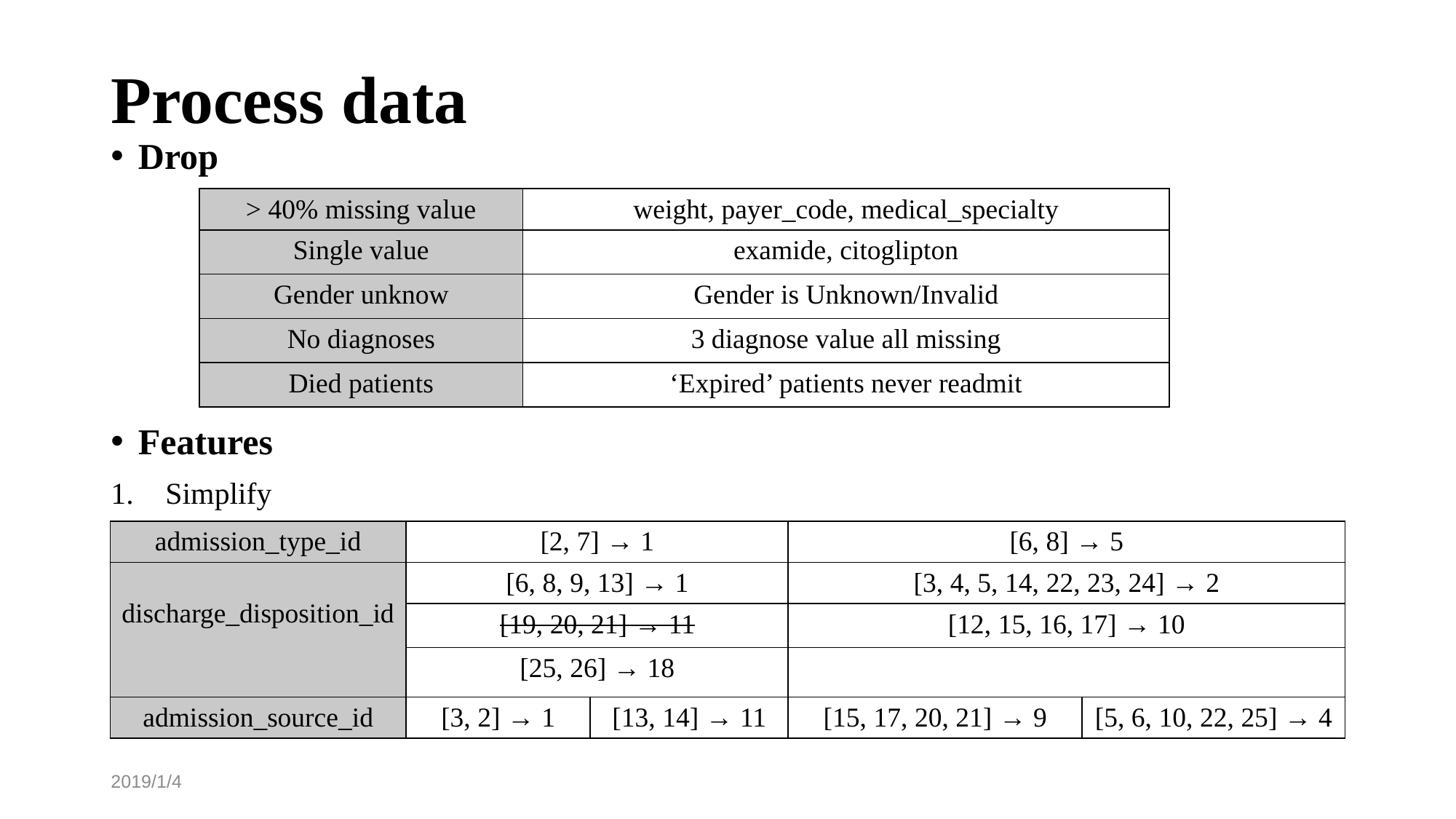

# Process data
Drop

Features
Simplify

| > 40% missing value | weight, payer\_code, medical\_specialty |
| --- | --- |
| Single value | examide, citoglipton |
| Gender unknow | Gender is Unknown/Invalid |
| No diagnoses | 3 diagnose value all missing |
| Died patients | ‘Expired’ patients never readmit |
| admission\_type\_id | [2, 7] → 1 |  | [6, 8] → 5 |  |
| --- | --- | --- | --- | --- |
| discharge\_disposition\_id | [6, 8, 9, 13] → 1 |  | [3, 4, 5, 14, 22, 23, 24] → 2 |  |
|  | [19, 20, 21] → 11 |  | [12, 15, 16, 17] → 10 |  |
|  | [25, 26] → 18 |  |  |  |
| admission\_source\_id | [3, 2] → 1 | [13, 14] → 11 | [15, 17, 20, 21] → 9 | [5, 6, 10, 22, 25] → 4 |
2019/1/4